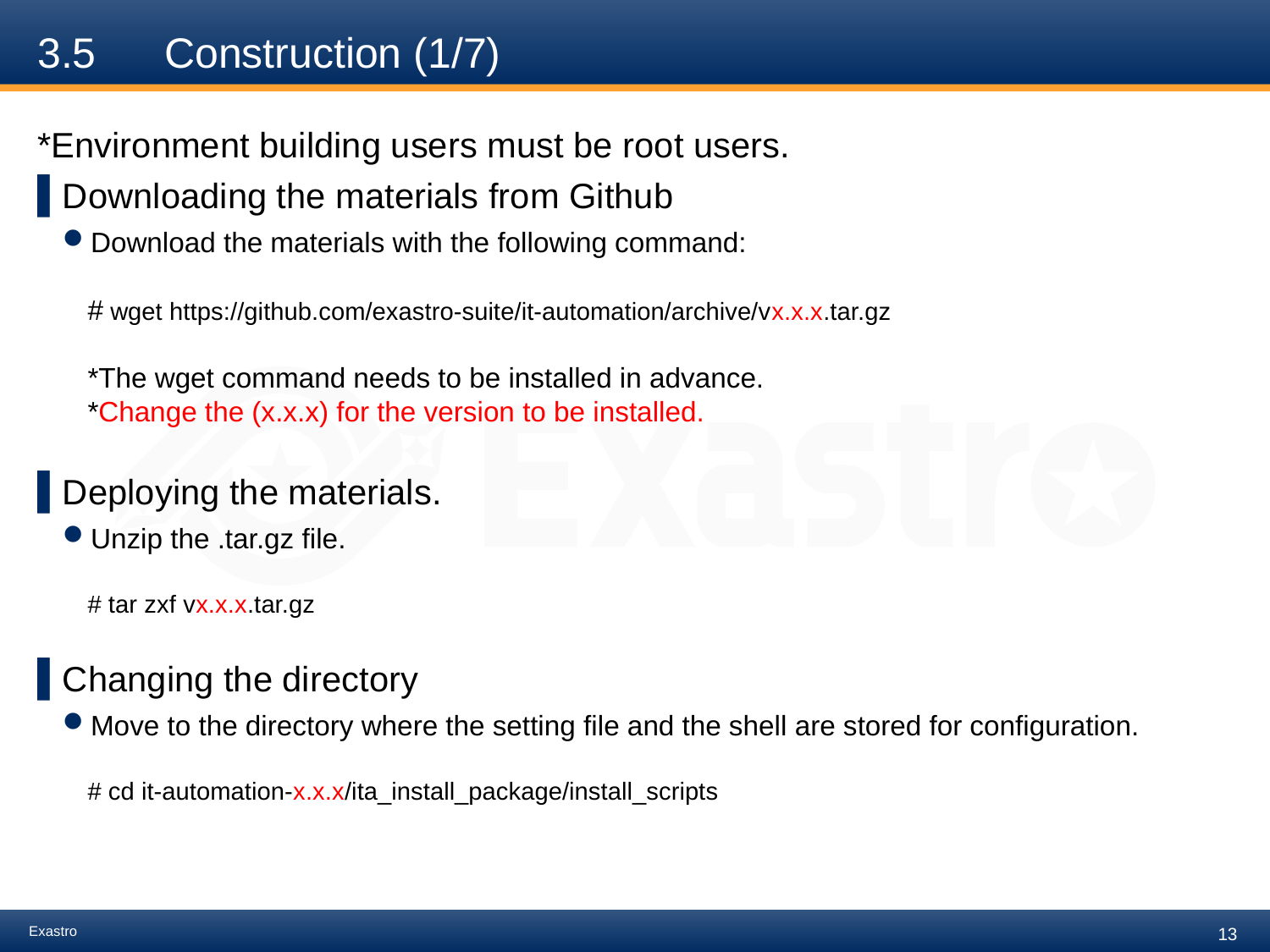

# 3.5	Construction (1/7)
*Environment building users must be root users.
Downloading the materials from Github
Download the materials with the following command:
# wget https://github.com/exastro-suite/it-automation/archive/vx.x.x.tar.gz
*The wget command needs to be installed in advance.
*Change the (x.x.x) for the version to be installed.
Deploying the materials.
Unzip the .tar.gz file.
# tar zxf vx.x.x.tar.gz
Changing the directory
Move to the directory where the setting file and the shell are stored for configuration.
# cd it-automation-x.x.x/ita_install_package/install_scripts